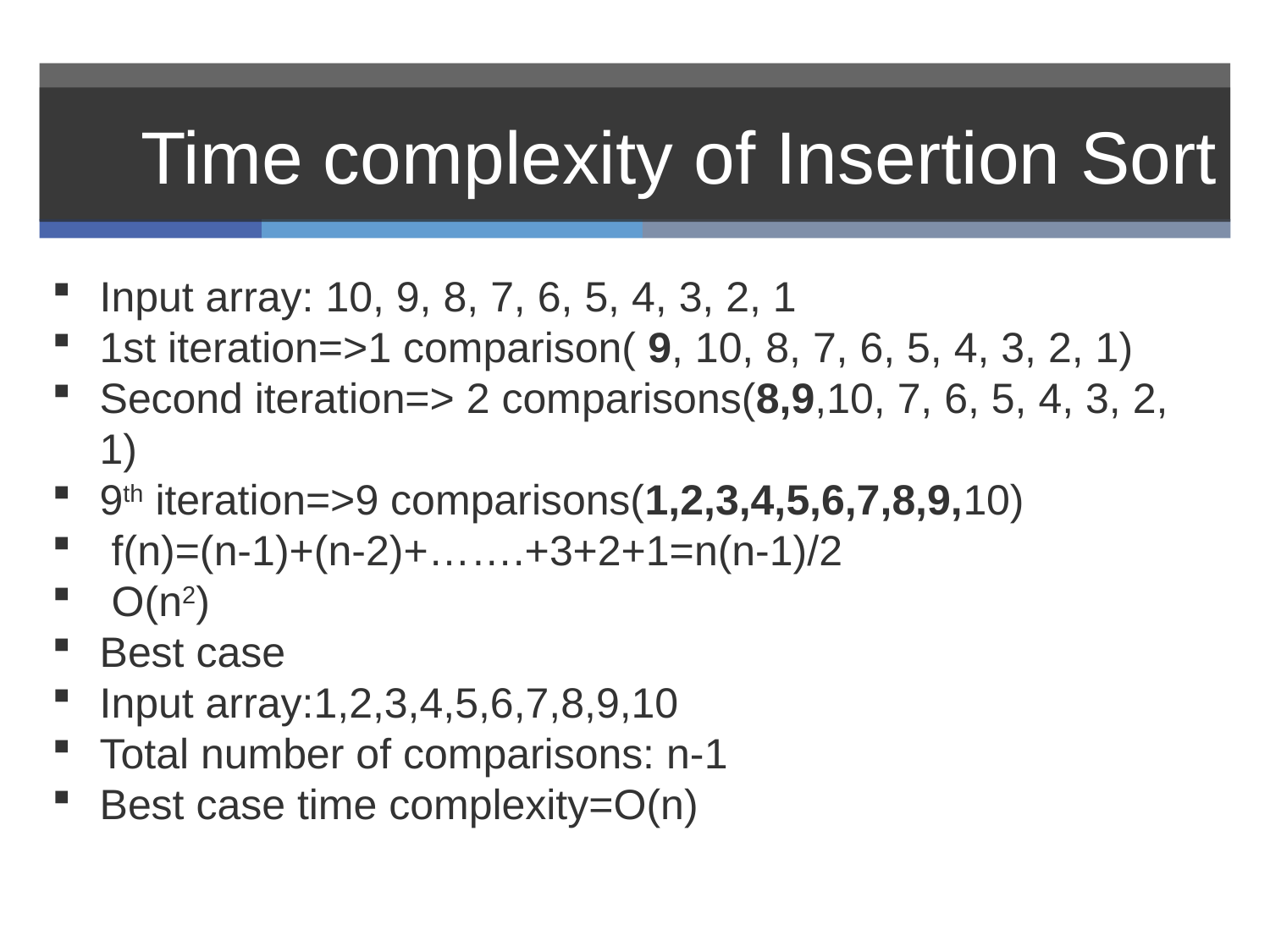

# Time complexity of Insertion Sort
Input array: 10, 9, 8, 7, 6, 5, 4, 3, 2, 1
1st iteration=>1 comparison( 9, 10, 8, 7, 6, 5, 4, 3, 2, 1)
Second iteration=> 2 comparisons(8,9,10, 7, 6, 5, 4, 3, 2, 1)
9th iteration=>9 comparisons(1,2,3,4,5,6,7,8,9,10)
 f(n)=(n-1)+(n-2)+…….+3+2+1=n(n-1)/2
 O(n2)
Best case
Input array:1,2,3,4,5,6,7,8,9,10
Total number of comparisons: n-1
Best case time complexity=O(n)